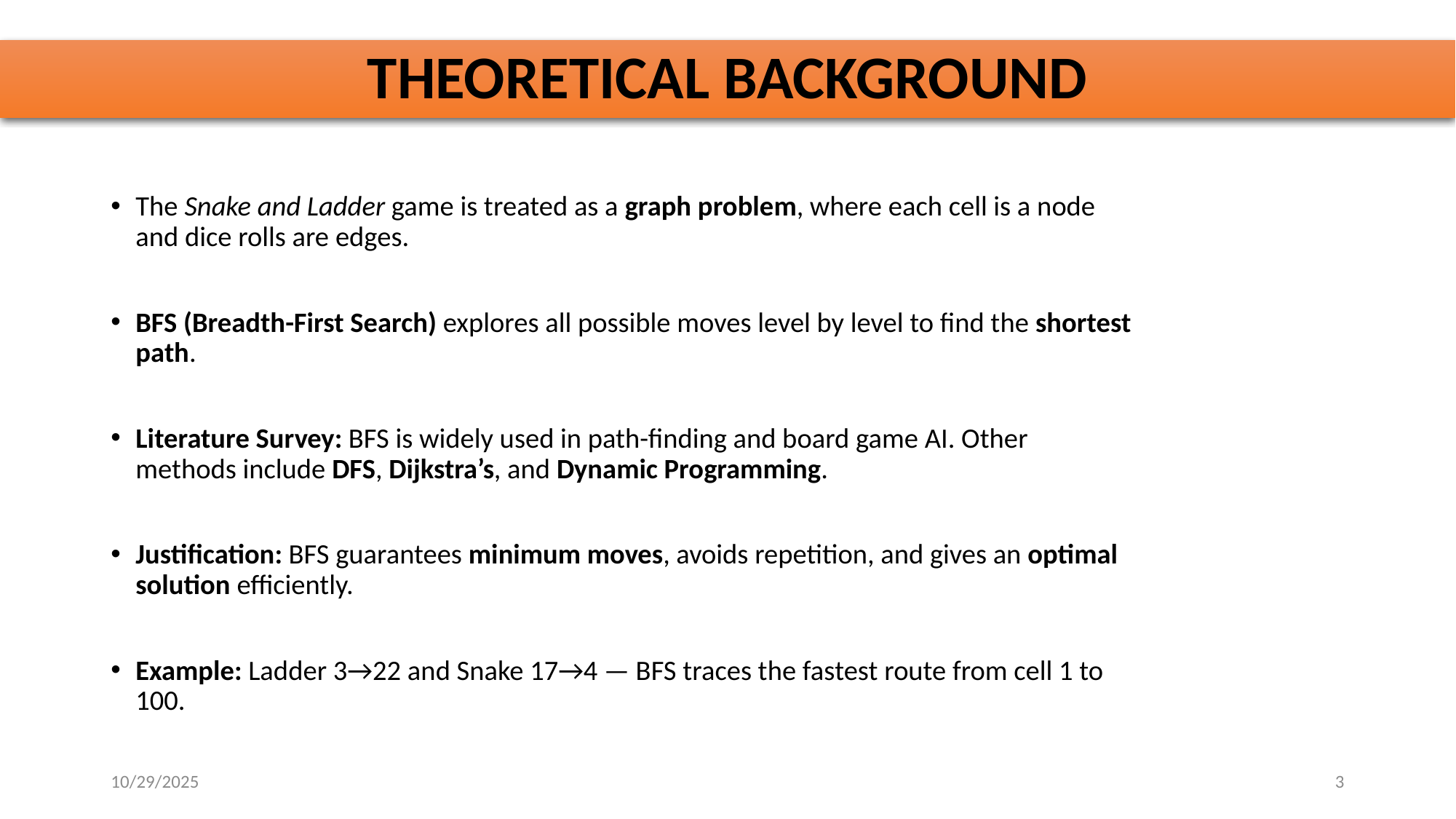

# THEORETICAL BACKGROUND
The Snake and Ladder game is treated as a graph problem, where each cell is a node and dice rolls are edges.

BFS (Breadth-First Search) explores all possible moves level by level to find the shortest path.

Literature Survey: BFS is widely used in path-finding and board game AI. Other methods include DFS, Dijkstra’s, and Dynamic Programming.

Justification: BFS guarantees minimum moves, avoids repetition, and gives an optimal solution efficiently.

Example: Ladder 3→22 and Snake 17→4 — BFS traces the fastest route from cell 1 to 100.

10/29/2025
3